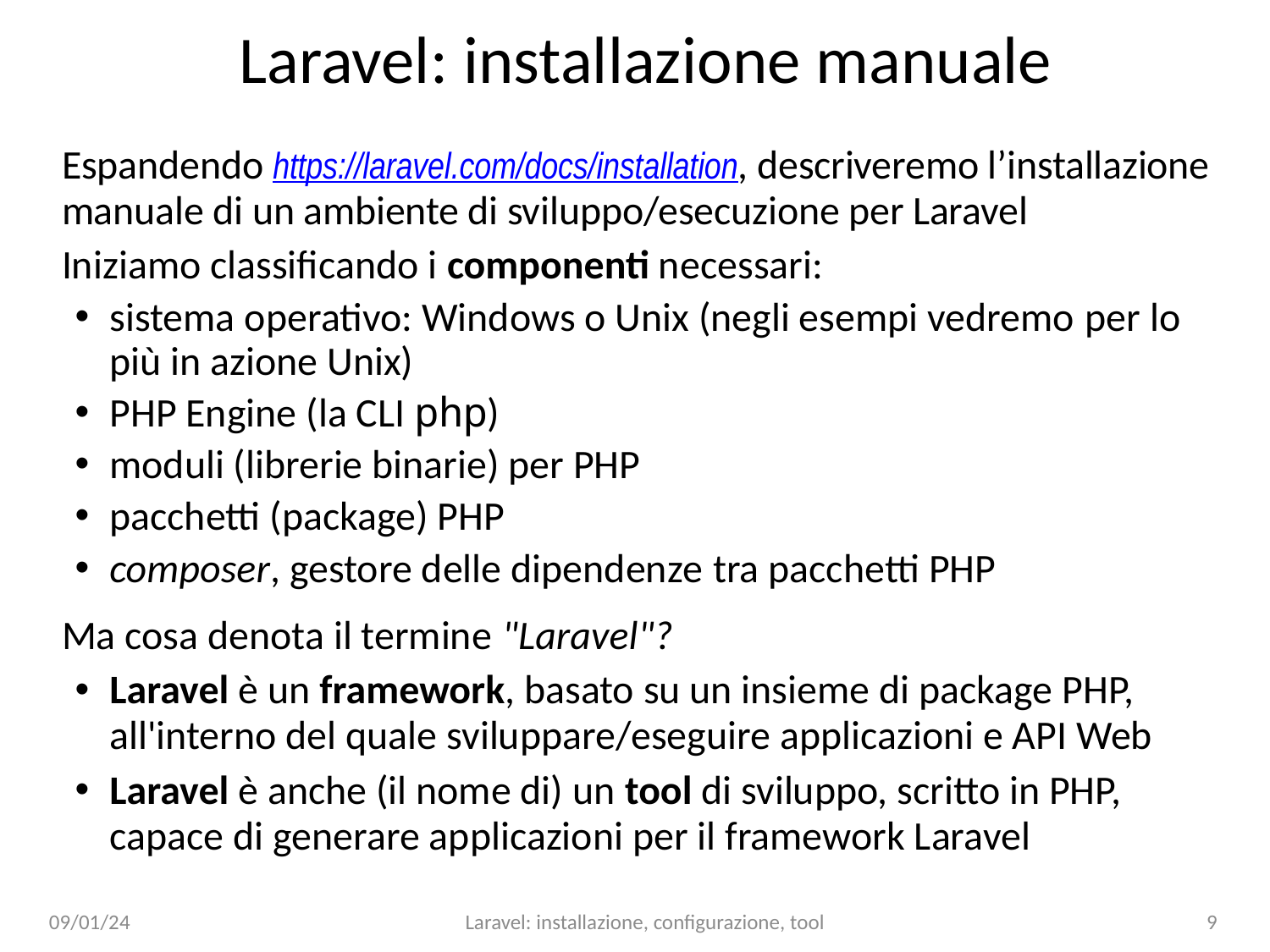

# Laravel: installazione manuale
Espandendo https://laravel.com/docs/installation, descriveremo l’installazione manuale di un ambiente di sviluppo/esecuzione per Laravel
Iniziamo classificando i componenti necessari:
sistema operativo: Windows o Unix (negli esempi vedremo per lo più in azione Unix)
PHP Engine (la CLI php)
moduli (librerie binarie) per PHP
pacchetti (package) PHP
composer, gestore delle dipendenze tra pacchetti PHP
Ma cosa denota il termine "Laravel"?
Laravel è un framework, basato su un insieme di package PHP, all'interno del quale sviluppare/eseguire applicazioni e API Web
Laravel è anche (il nome di) un tool di sviluppo, scritto in PHP, capace di generare applicazioni per il framework Laravel
09/01/24
Laravel: installazione, configurazione, tool
9